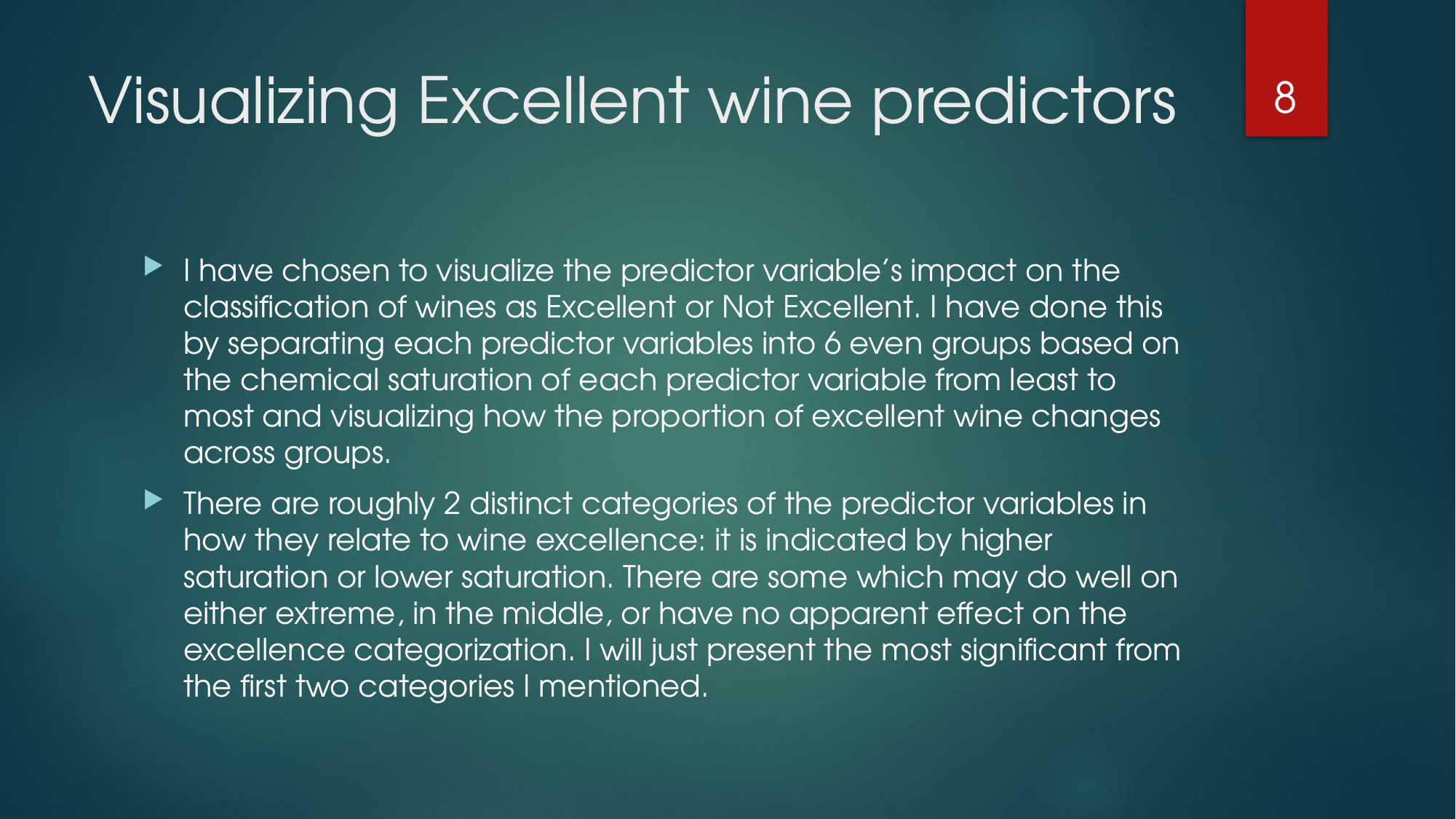

8
# Visualizing Excellent wine predictors
I have chosen to visualize the predictor variable’s impact on the classification of wines as Excellent or Not Excellent. I have done this by separating each predictor variables into 6 even groups based on the chemical saturation of each predictor variable from least to most and visualizing how the proportion of excellent wine changes across groups.
There are roughly 2 distinct categories of the predictor variables in how they relate to wine excellence: it is indicated by higher saturation or lower saturation. There are some which may do well on either extreme, in the middle, or have no apparent effect on the excellence categorization. I will just present the most significant from the first two categories I mentioned.